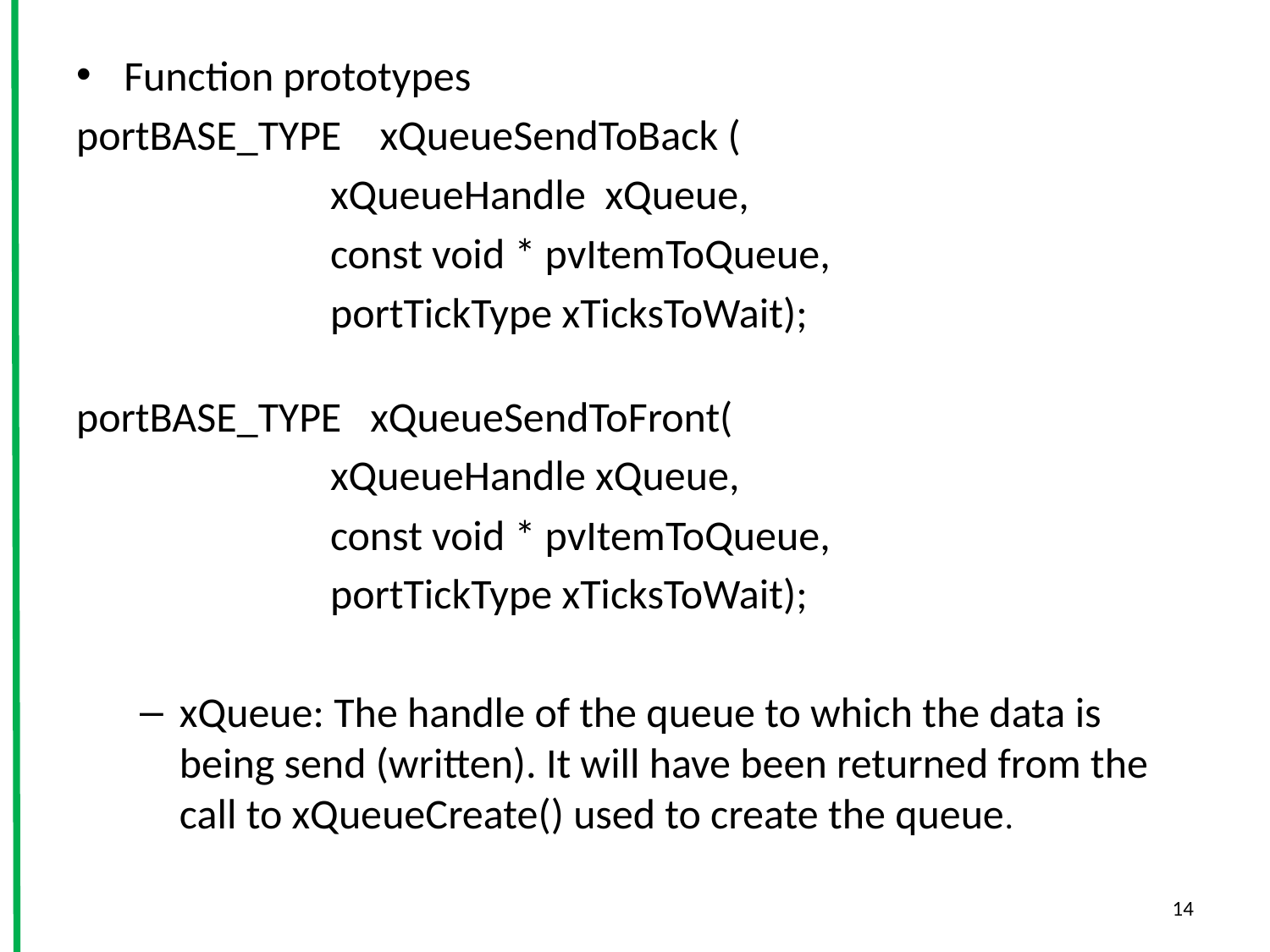

Function prototypes
portBASE_TYPE    xQueueSendToBack (
  		xQueueHandle  xQueue,
		const void * pvItemToQueue,
      		portTickType xTicksToWait);

portBASE_TYPE   xQueueSendToFront(
   		xQueueHandle xQueue,
		const void * pvItemToQueue,
      		portTickType xTicksToWait);

xQueue: The handle of the queue to which the data is being send (written). It will have been returned from the call to xQueueCreate() used to create the queue.
14